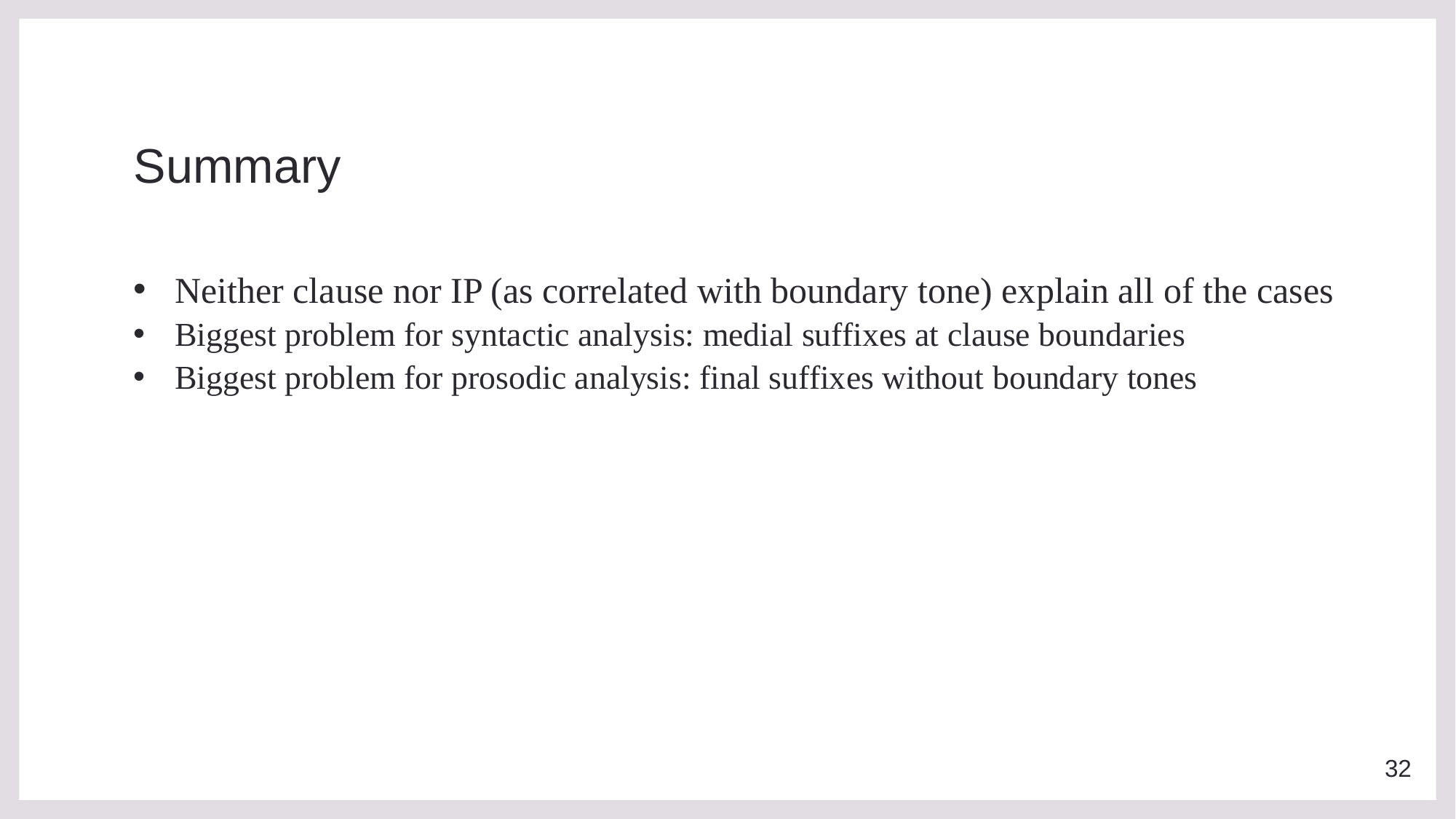

# Summary
Neither clause nor IP (as correlated with boundary tone) explain all of the cases
Biggest problem for syntactic analysis: medial suffixes at clause boundaries
Biggest problem for prosodic analysis: final suffixes without boundary tones
32